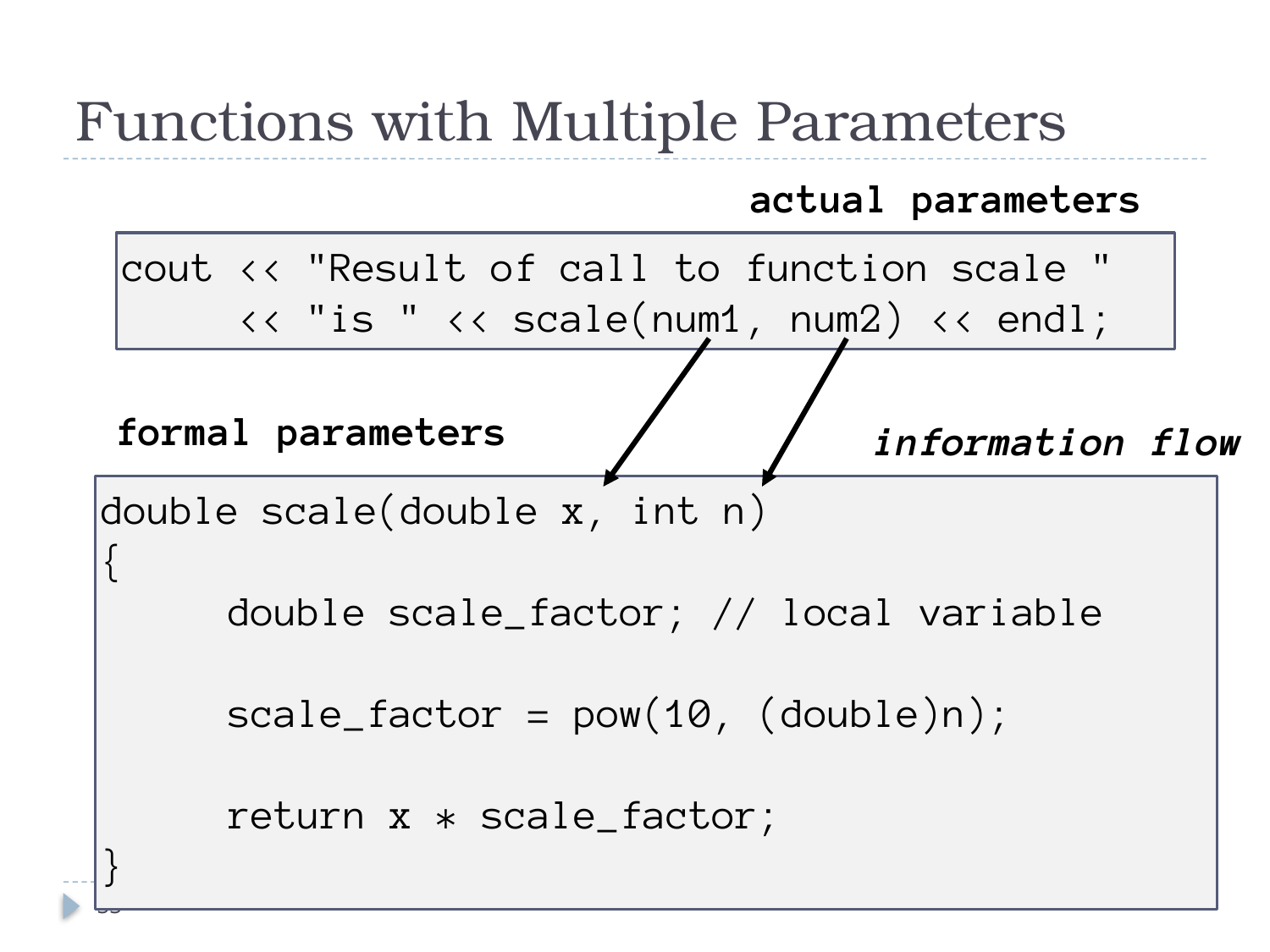

# Functions with Multiple Parameters
actual parameters
cout << "Result of call to function scale "
     << "is " << scale(num1, num2) << endl;
formal parameters
information flow
double scale(double x, int n)
{
	double scale_factor; // local variable

	scale_factor = pow(10, (double)n);

	return x * scale_factor;
}

33